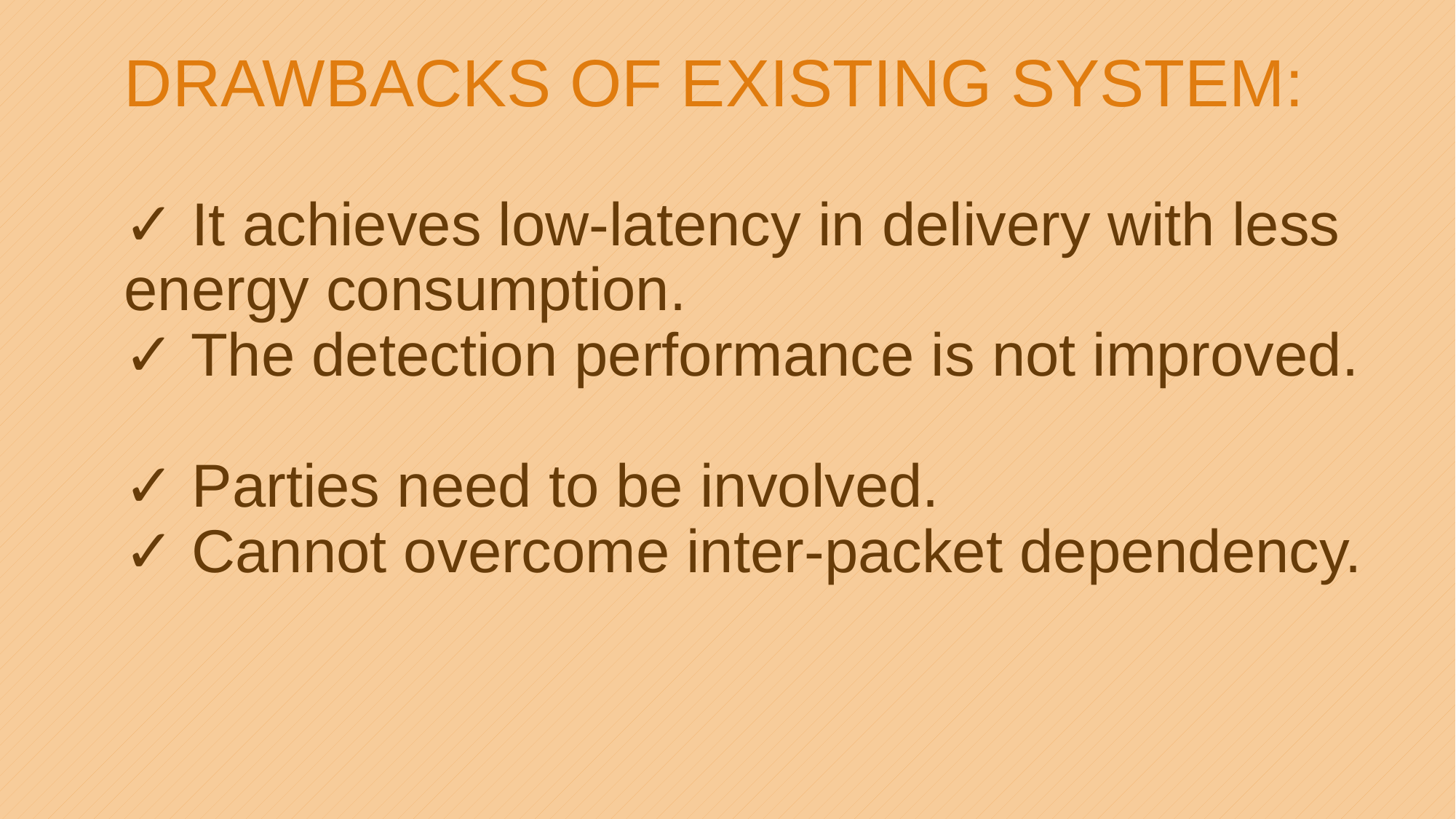

# DRAWBACKS OF EXISTING SYSTEM: ✓ It achieves low-latency in delivery with less energy consumption. ✓ The detection performance is not improved. ✓ Parties need to be involved. ✓ Cannot overcome inter-packet dependency.